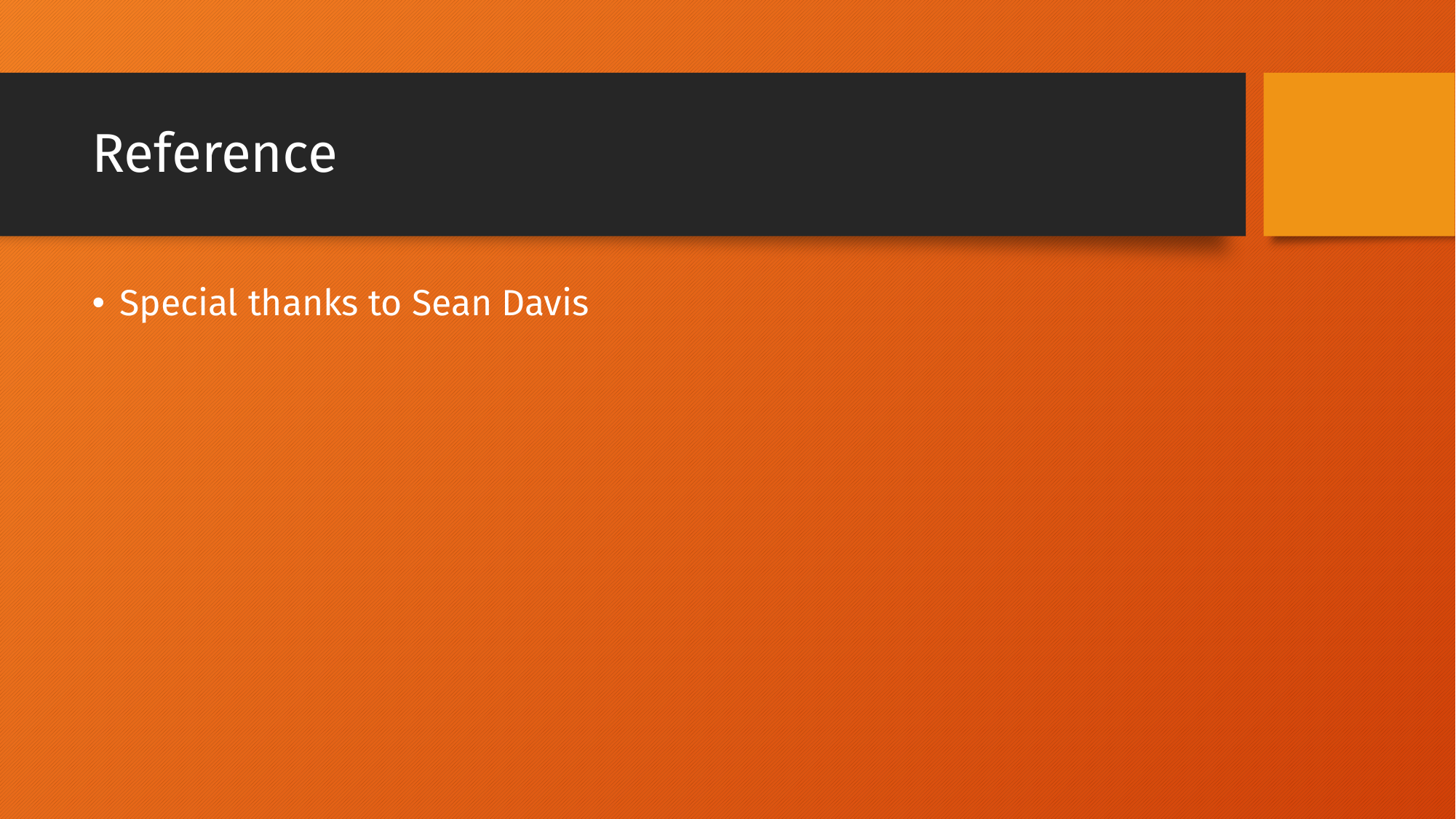

# Reference
Special thanks to Sean Davis